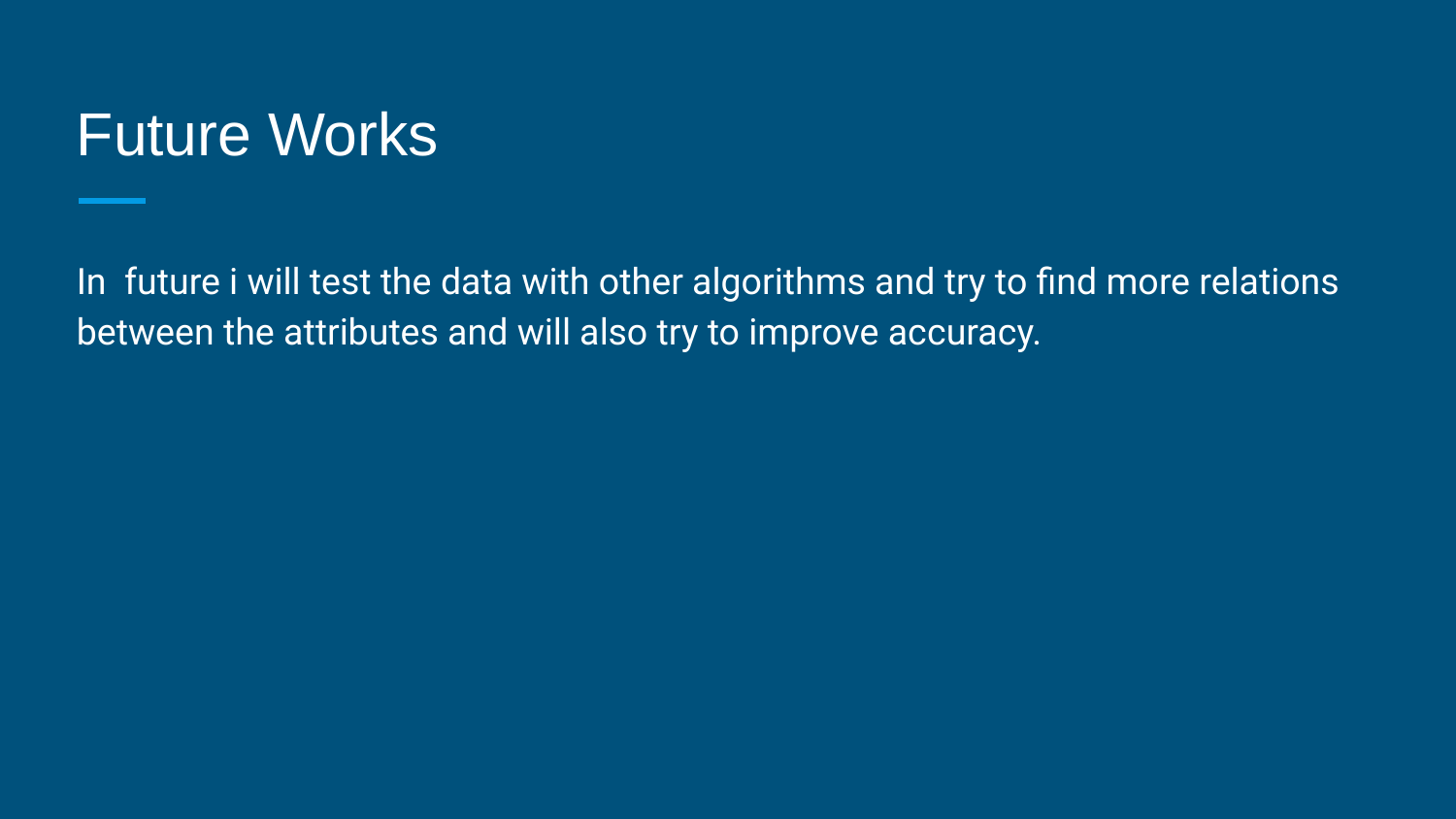

# Future Works
In  future i will test the data with other algorithms and try to find more relations between the attributes and will also try to improve accuracy.